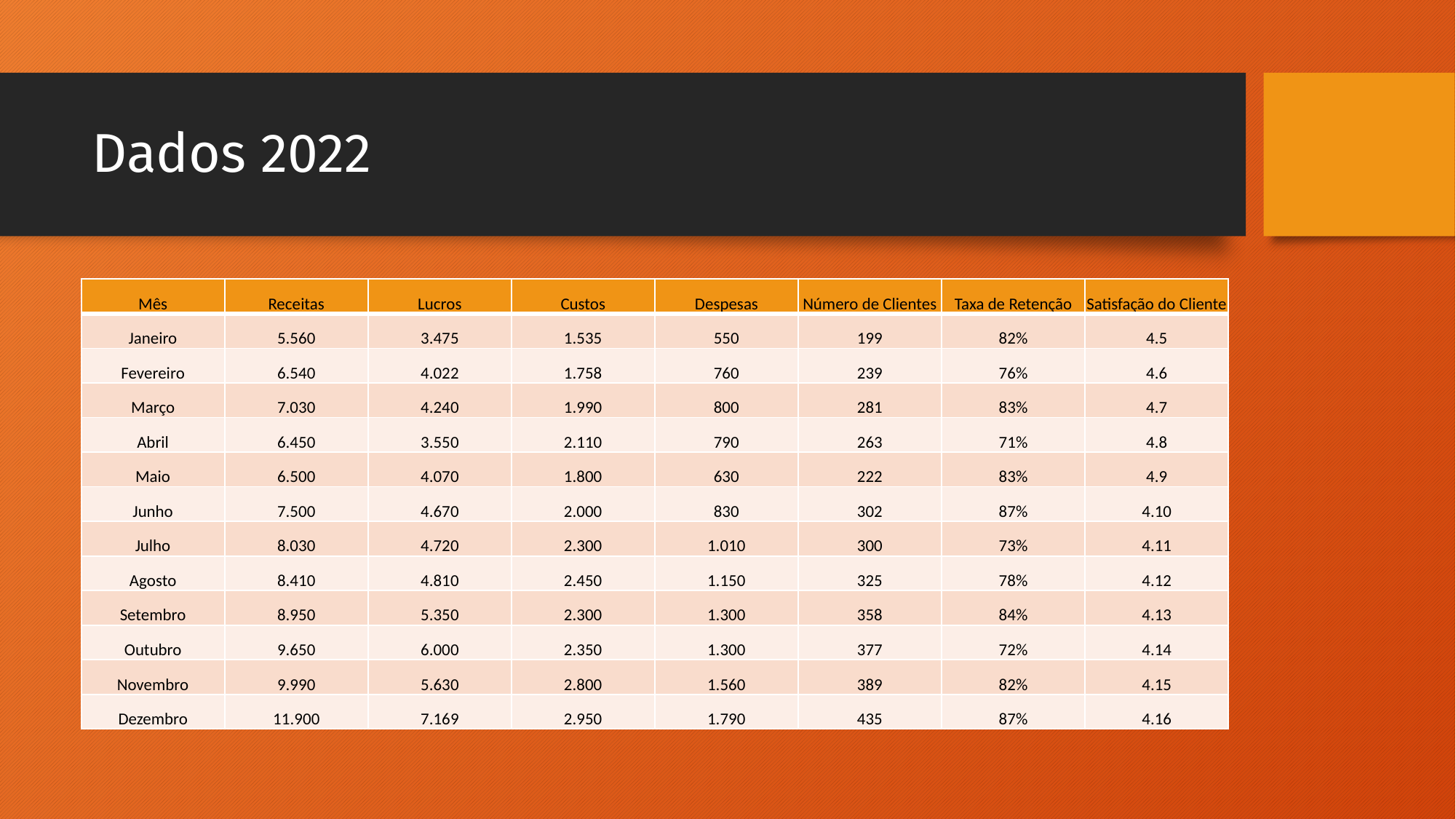

# Dados 2022
| Mês | Receitas | Lucros | Custos | Despesas | Número de Clientes | Taxa de Retenção | Satisfação do Cliente |
| --- | --- | --- | --- | --- | --- | --- | --- |
| Janeiro | 5.560 | 3.475 | 1.535 | 550 | 199 | 82% | 4.5 |
| Fevereiro | 6.540 | 4.022 | 1.758 | 760 | 239 | 76% | 4.6 |
| Março | 7.030 | 4.240 | 1.990 | 800 | 281 | 83% | 4.7 |
| Abril | 6.450 | 3.550 | 2.110 | 790 | 263 | 71% | 4.8 |
| Maio | 6.500 | 4.070 | 1.800 | 630 | 222 | 83% | 4.9 |
| Junho | 7.500 | 4.670 | 2.000 | 830 | 302 | 87% | 4.10 |
| Julho | 8.030 | 4.720 | 2.300 | 1.010 | 300 | 73% | 4.11 |
| Agosto | 8.410 | 4.810 | 2.450 | 1.150 | 325 | 78% | 4.12 |
| Setembro | 8.950 | 5.350 | 2.300 | 1.300 | 358 | 84% | 4.13 |
| Outubro | 9.650 | 6.000 | 2.350 | 1.300 | 377 | 72% | 4.14 |
| Novembro | 9.990 | 5.630 | 2.800 | 1.560 | 389 | 82% | 4.15 |
| Dezembro | 11.900 | 7.169 | 2.950 | 1.790 | 435 | 87% | 4.16 |